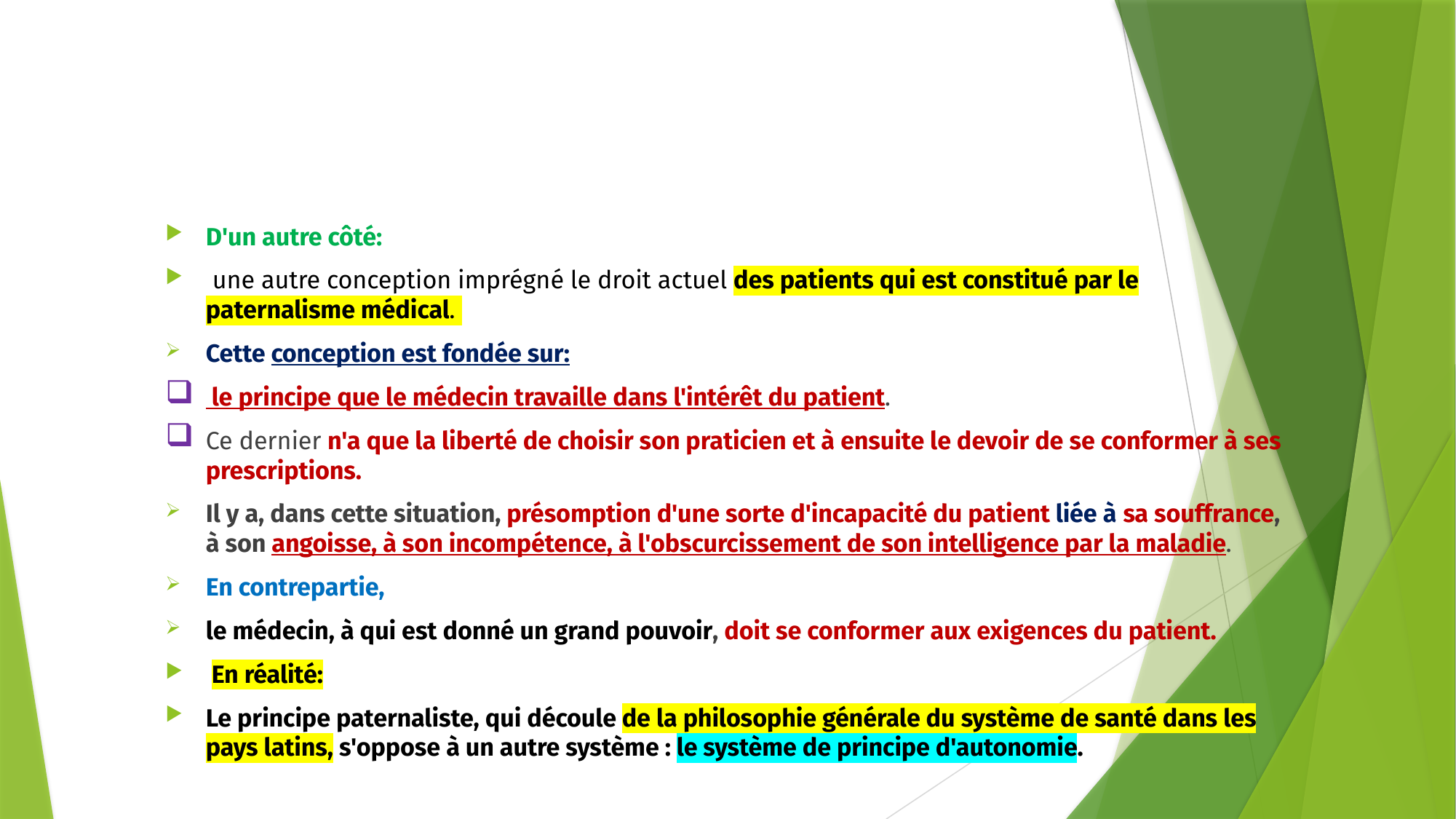

#
D'un autre côté:
 une autre conception imprégné le droit actuel des patients qui est constitué par le paternalisme médical.
Cette conception est fondée sur:
 le principe que le médecin travaille dans l'intérêt du patient.
Ce dernier n'a que la liberté de choisir son praticien et à ensuite le devoir de se conformer à ses prescriptions.
Il y a, dans cette situation, présomption d'une sorte d'incapacité du patient liée à sa souffrance, à son angoisse, à son incompétence, à l'obscurcissement de son intelligence par la maladie.
En contrepartie,
le médecin, à qui est donné un grand pouvoir, doit se conformer aux exigences du patient.
 En réalité:
Le principe paternaliste, qui découle de la philosophie générale du système de santé dans les pays latins, s'oppose à un autre système : le système de principe d'autonomie.